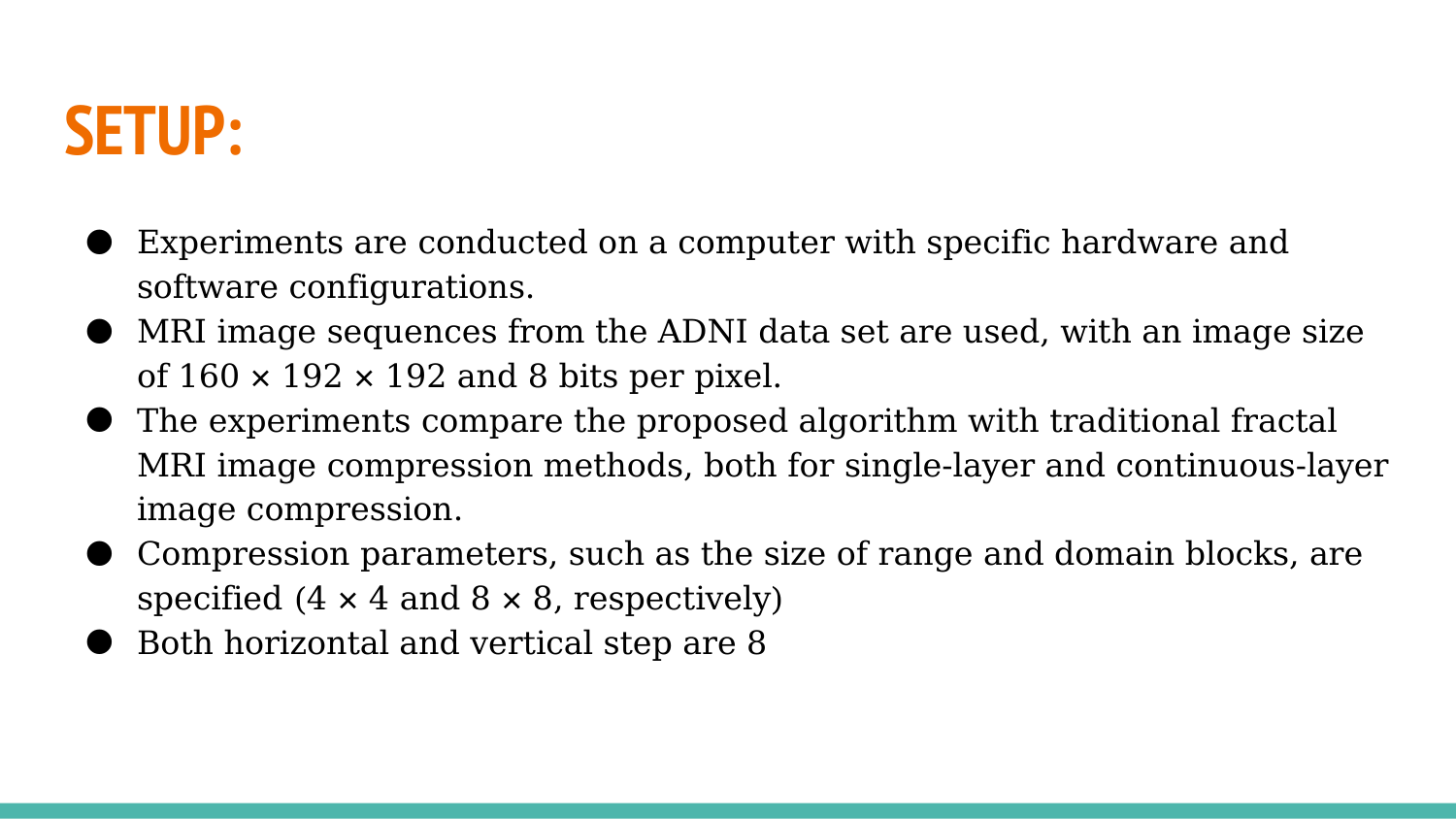

# SETUP:
Experiments are conducted on a computer with specific hardware and software configurations.
MRI image sequences from the ADNI data set are used, with an image size of 160 × 192 × 192 and 8 bits per pixel.
The experiments compare the proposed algorithm with traditional fractal MRI image compression methods, both for single-layer and continuous-layer image compression.
Compression parameters, such as the size of range and domain blocks, are specified (4 × 4 and 8 × 8, respectively)
Both horizontal and vertical step are 8